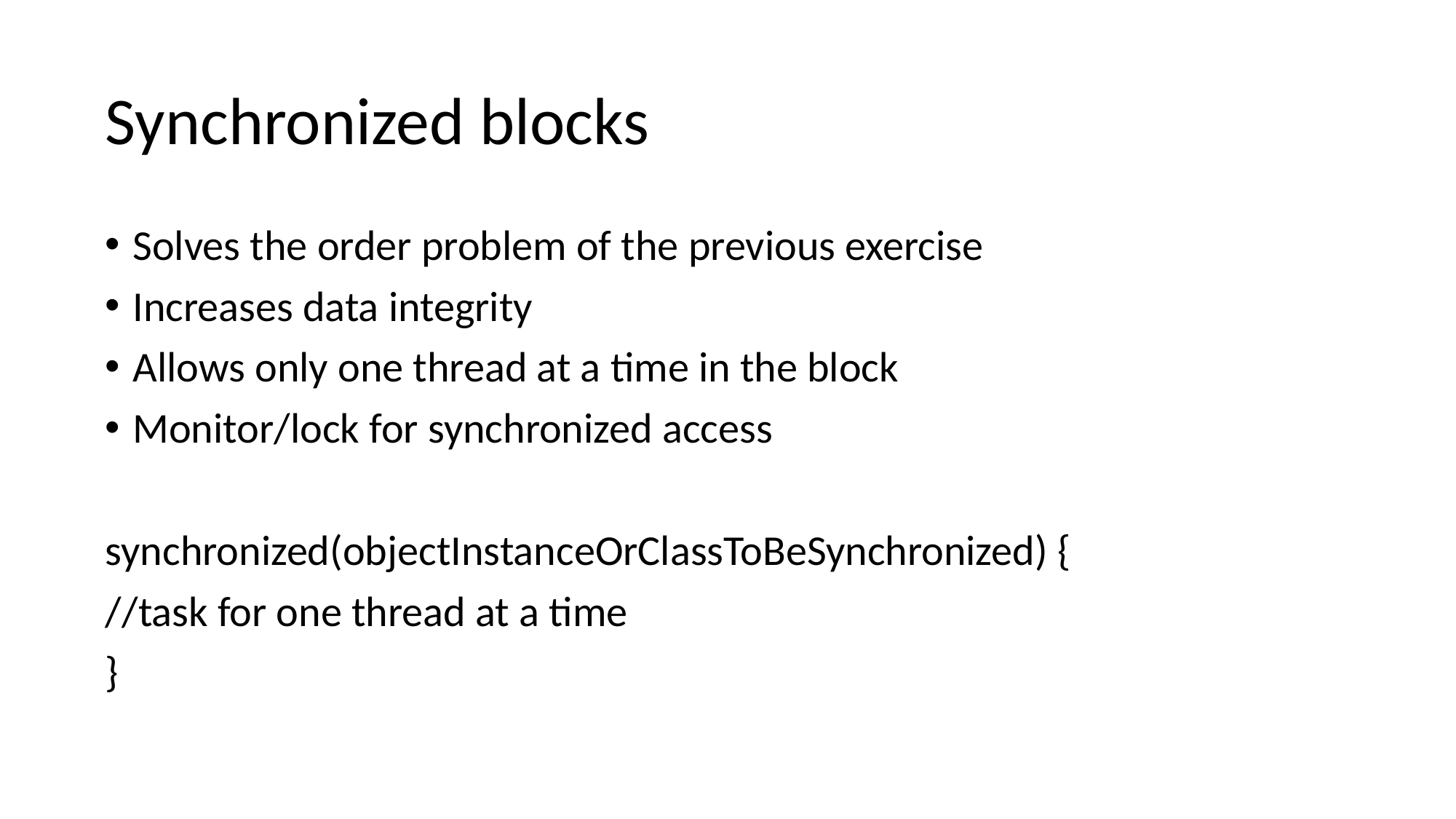

# Synchronized blocks
Solves the order problem of the previous exercise
Increases data integrity
Allows only one thread at a time in the block
Monitor/lock for synchronized access

synchronized(objectInstanceOrClassToBeSynchronized) {
//task for one thread at a time
}